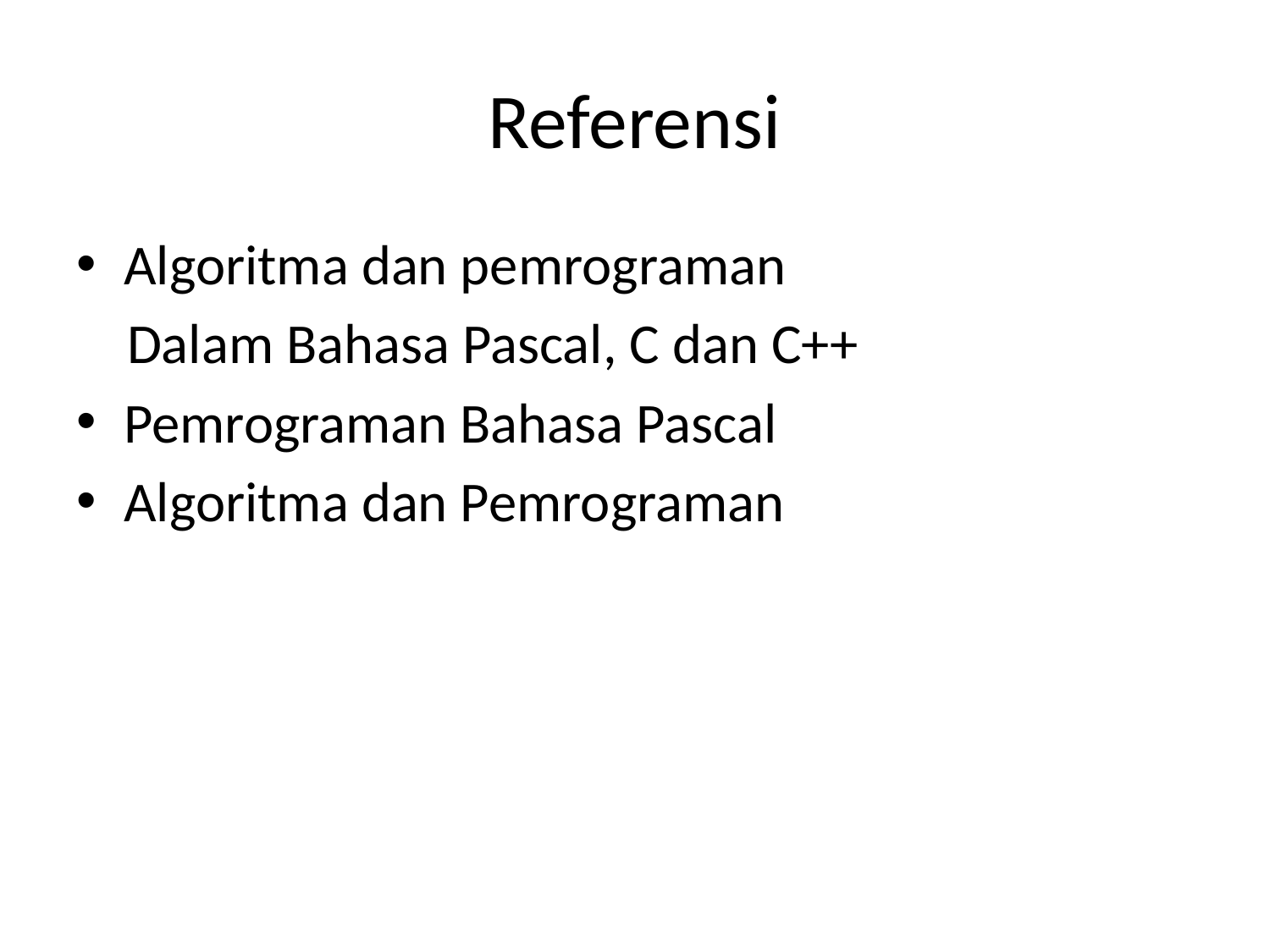

# Referensi
Algoritma dan pemrograman
    Dalam Bahasa Pascal, C dan C++
Pemrograman Bahasa Pascal
Algoritma dan Pemrograman